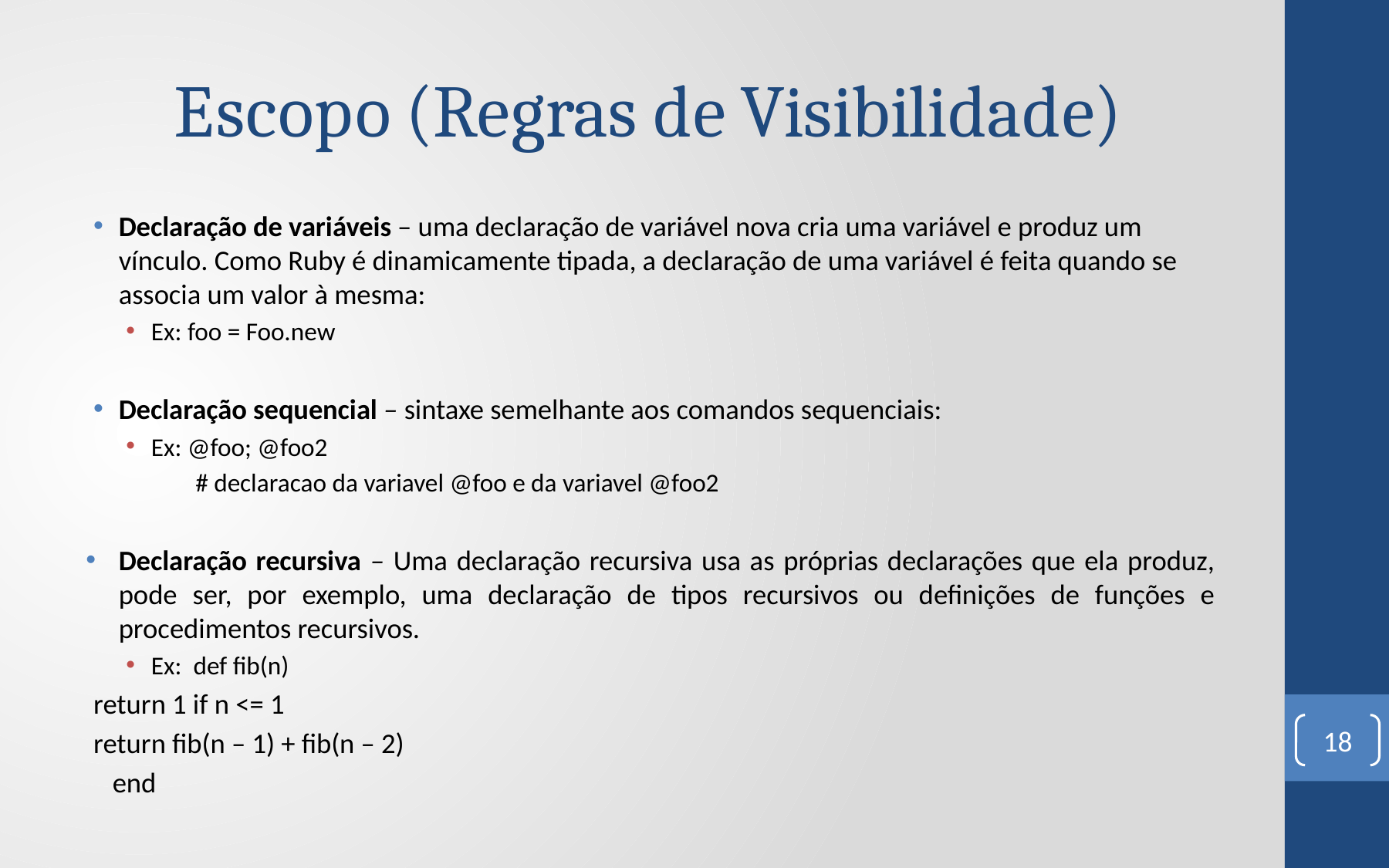

# Escopo (Regras de Visibilidade)
Declaração de variáveis – uma declaração de variável nova cria uma variável e produz um vínculo. Como Ruby é dinamicamente tipada, a declaração de uma variável é feita quando se associa um valor à mesma:
Ex: foo = Foo.new

Declaração sequencial – sintaxe semelhante aos comandos sequenciais:
Ex: @foo; @foo2
            # declaracao da variavel @foo e da variavel @foo2

Declaração recursiva – Uma declaração recursiva usa as próprias declarações que ela produz, pode ser, por exemplo, uma declaração de tipos recursivos ou definições de funções e procedimentos recursivos.
Ex:  def fib(n)
		return 1 if n <= 1
		return fib(n – 1) + fib(n – 2)
	   end

18